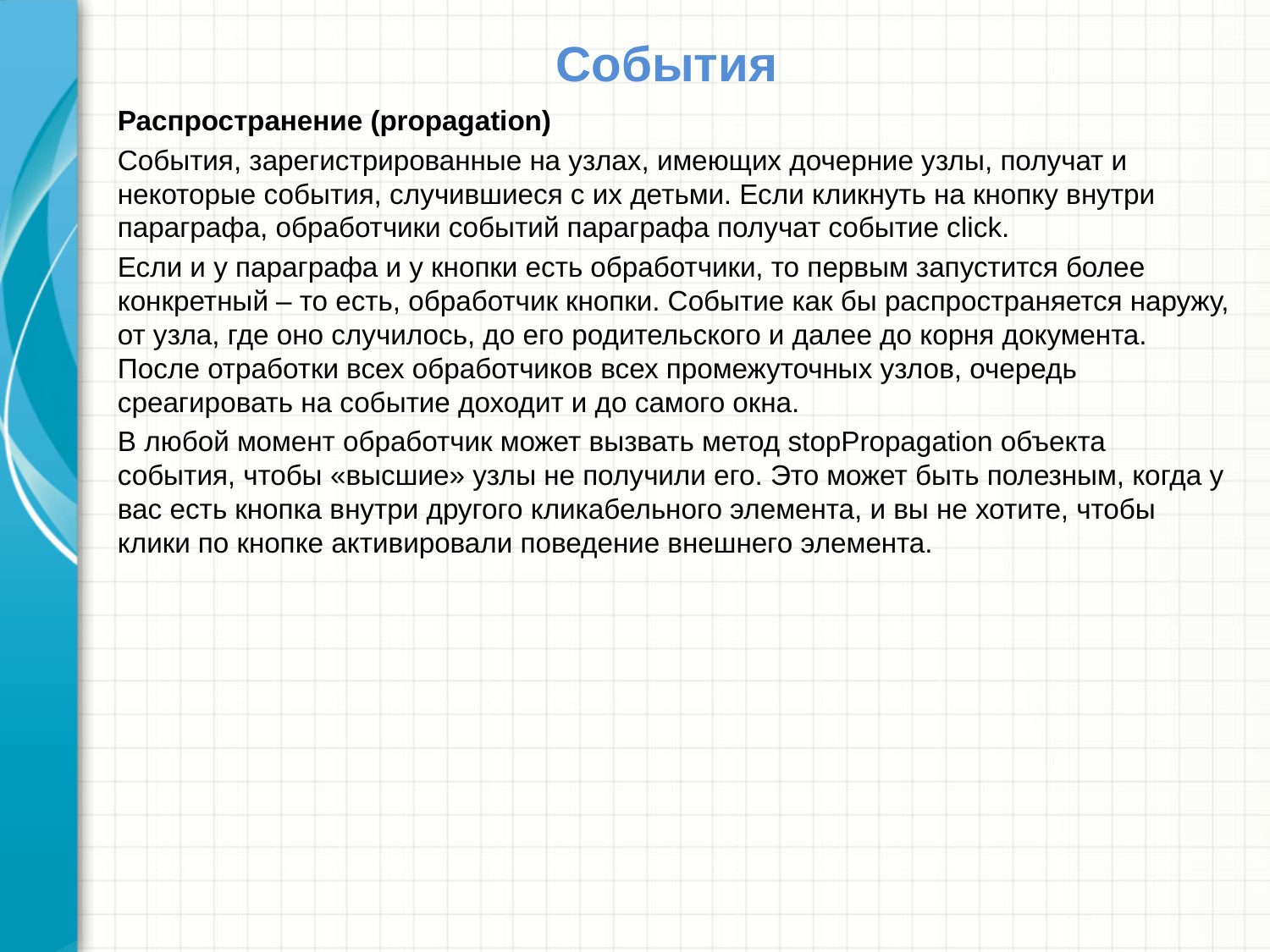

# События
Распространение (propagation)
События, зарегистрированные на узлах, имеющих дочерние узлы, получат и некоторые события, случившиеся с их детьми. Если кликнуть на кнопку внутри параграфа, обработчики событий параграфа получат событие click.
Если и у параграфа и у кнопки есть обработчики, то первым запустится более конкретный – то есть, обработчик кнопки. Событие как бы распространяется наружу, от узла, где оно случилось, до его родительского и далее до корня документа. После отработки всех обработчиков всех промежуточных узлов, очередь среагировать на событие доходит и до самого окна.
В любой момент обработчик может вызвать метод stopPropagation объекта события, чтобы «высшие» узлы не получили его. Это может быть полезным, когда у вас есть кнопка внутри другого кликабельного элемента, и вы не хотите, чтобы клики по кнопке активировали поведение внешнего элемента.